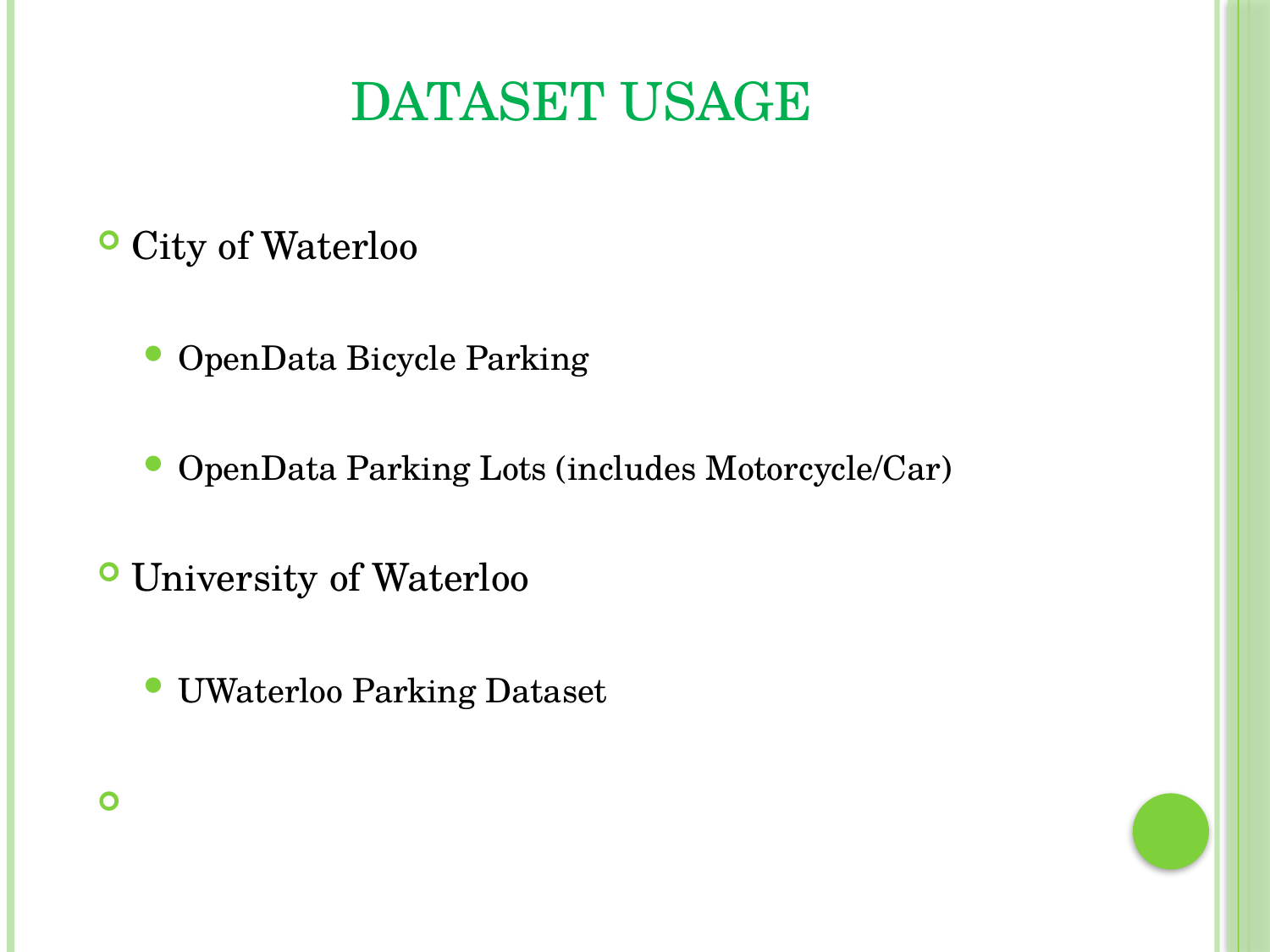

# Dataset usage

City of Waterloo

OpenData Bicycle Parking

OpenData Parking Lots (includes Motorcycle/Car)

University of Waterloo

UWaterloo Parking Dataset